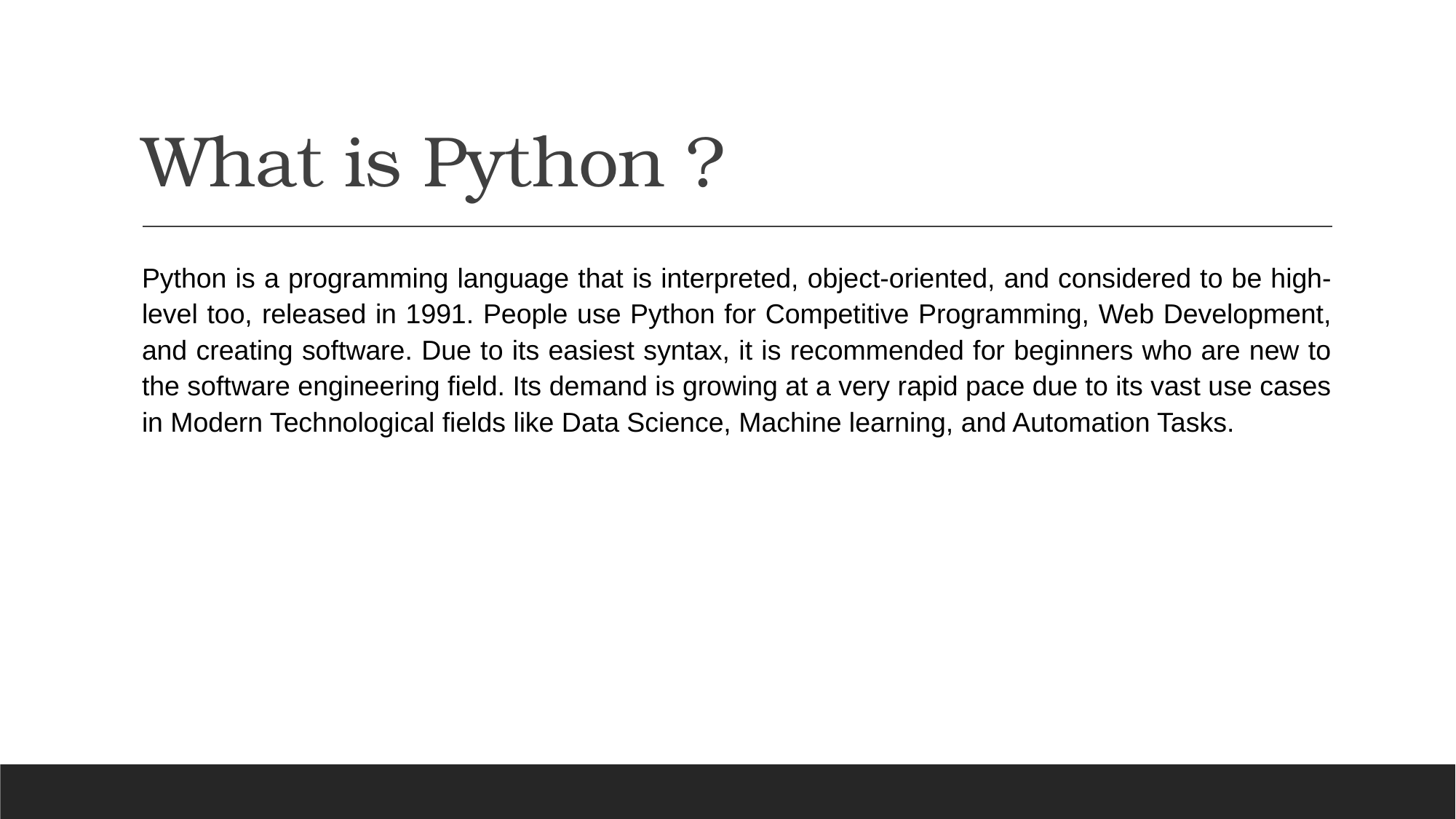

# What is Python ?
Python is a programming language that is interpreted, object-oriented, and considered to be high-level too, released in 1991. People use Python for Competitive Programming, Web Development, and creating software. Due to its easiest syntax, it is recommended for beginners who are new to the software engineering field. Its demand is growing at a very rapid pace due to its vast use cases in Modern Technological fields like Data Science, Machine learning, and Automation Tasks.